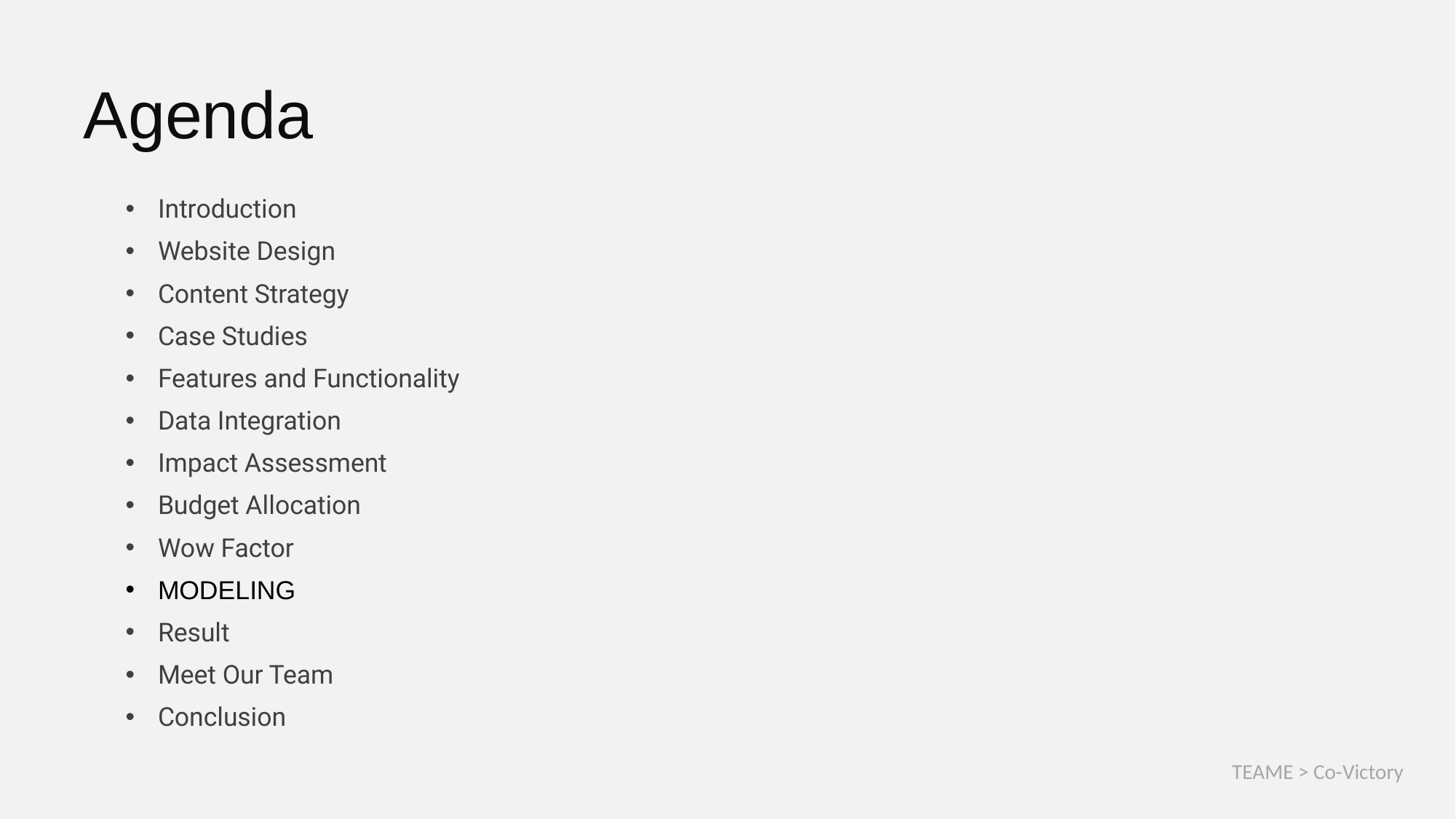

# Agenda
Introduction
Website Design
Content Strategy
Case Studies
Features and Functionality
Data Integration
Impact Assessment
Budget Allocation
Wow Factor
MODELING
Result
Meet Our Team
Conclusion
TEAME > Co-Victory